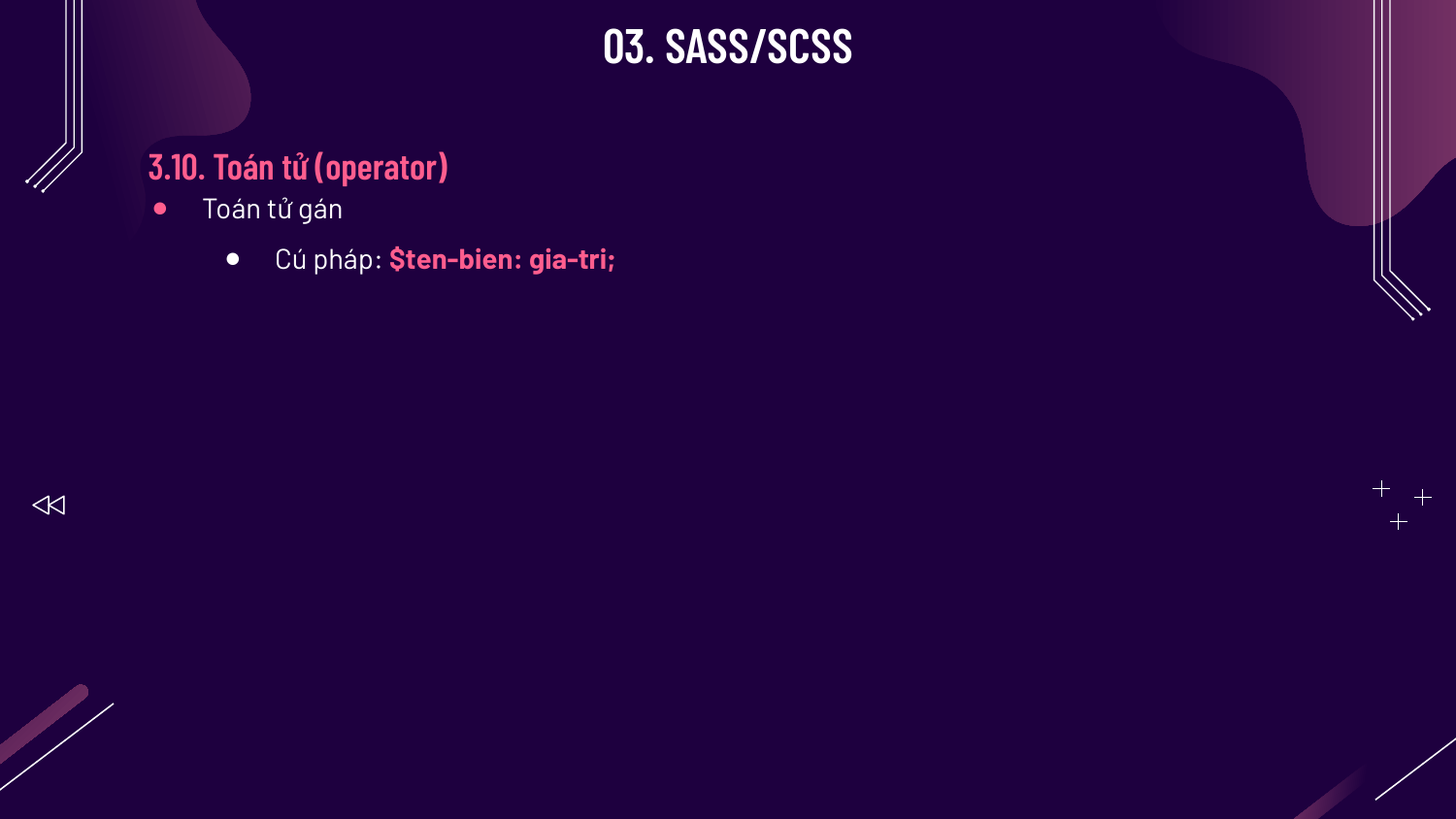

# 03. SASS/SCSS
3.10. Toán tử (operator)
Toán tử gán
Cú pháp: $ten-bien: gia-tri;